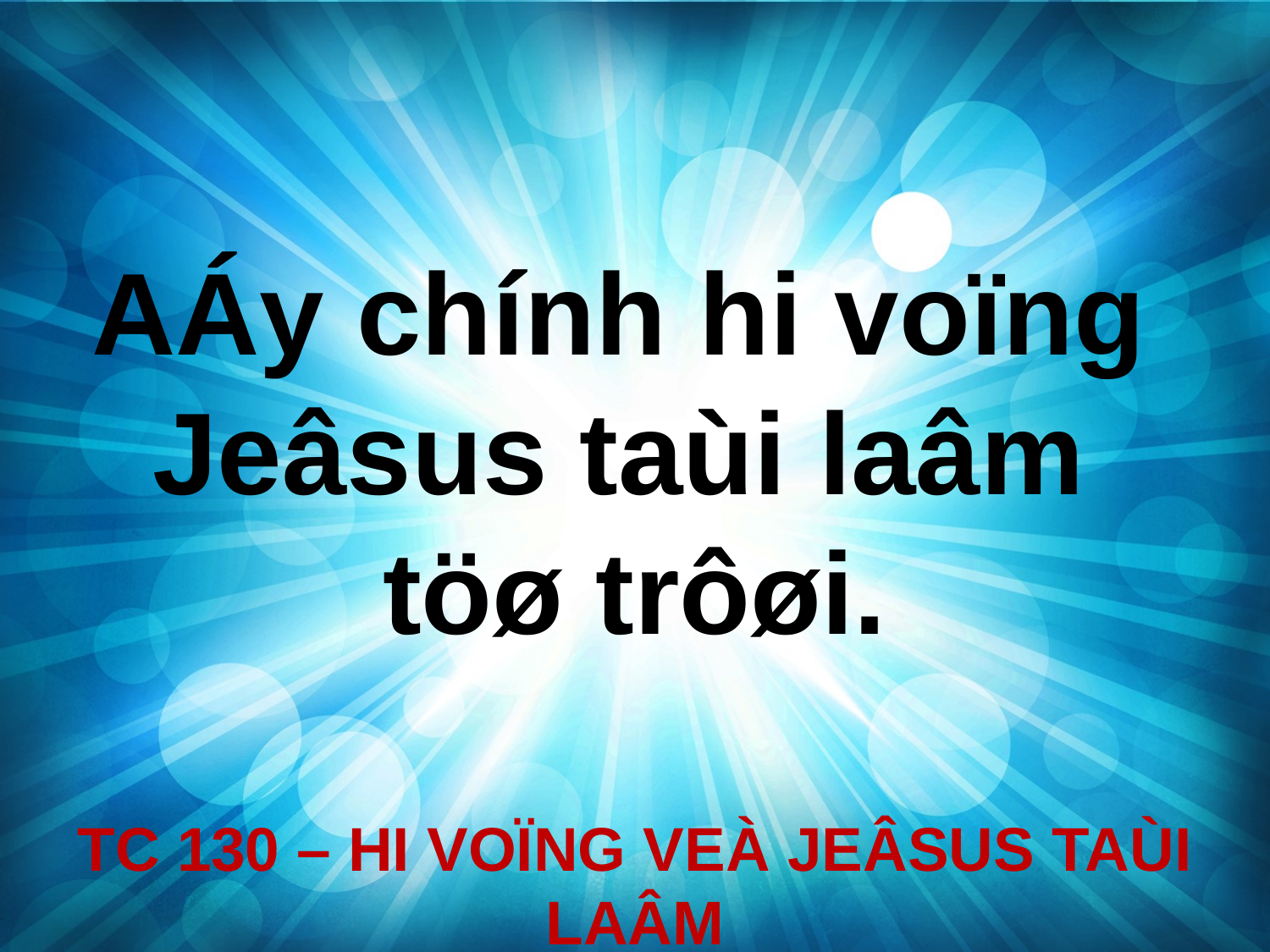

AÁy chính hi voïng
Jeâsus taùi laâm
töø trôøi.
TC 130 – HI VOÏNG VEÀ JEÂSUS TAÙI LAÂM